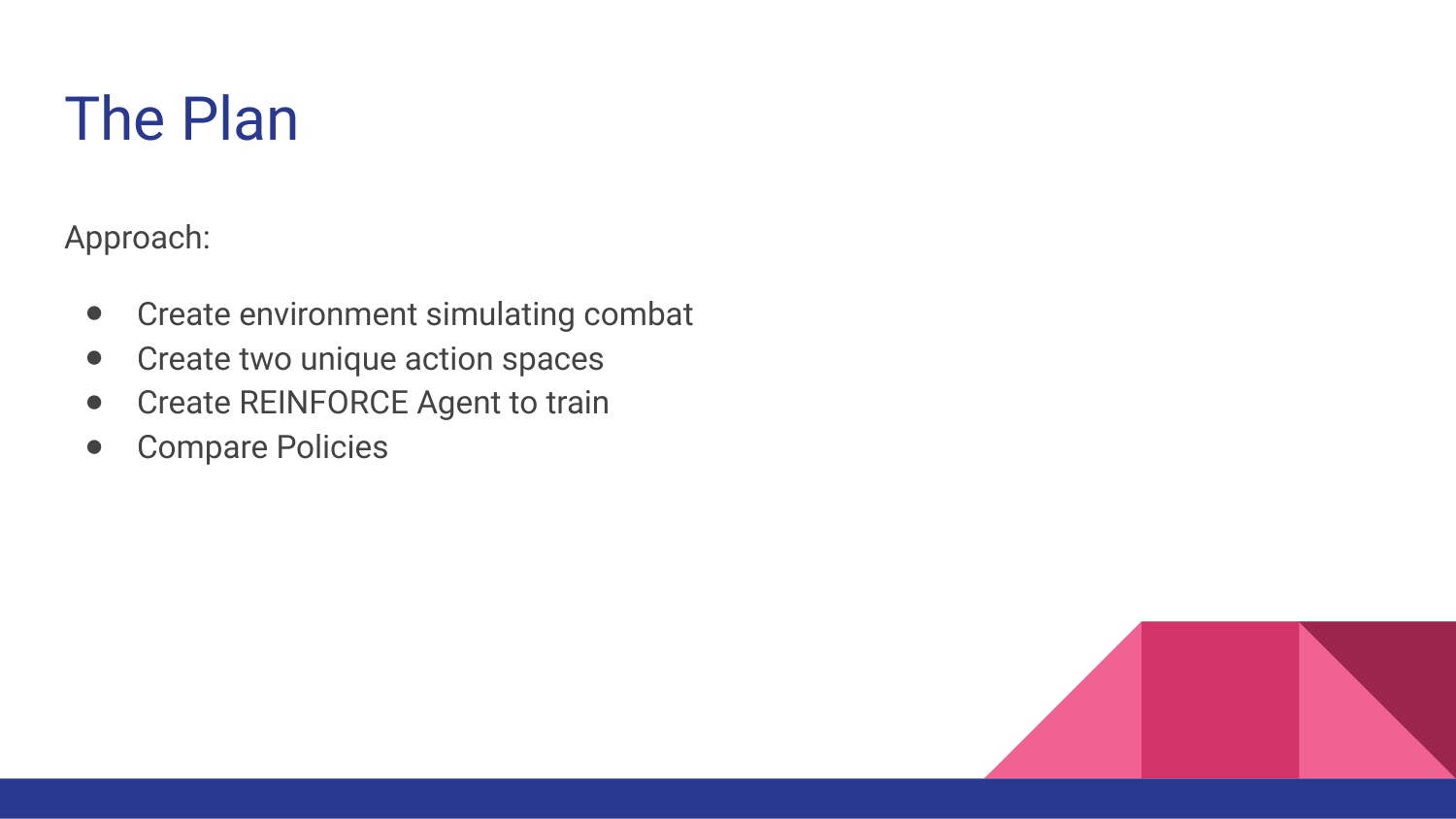

# The Plan
Approach:
Create environment simulating combat
Create two unique action spaces
Create REINFORCE Agent to train
Compare Policies